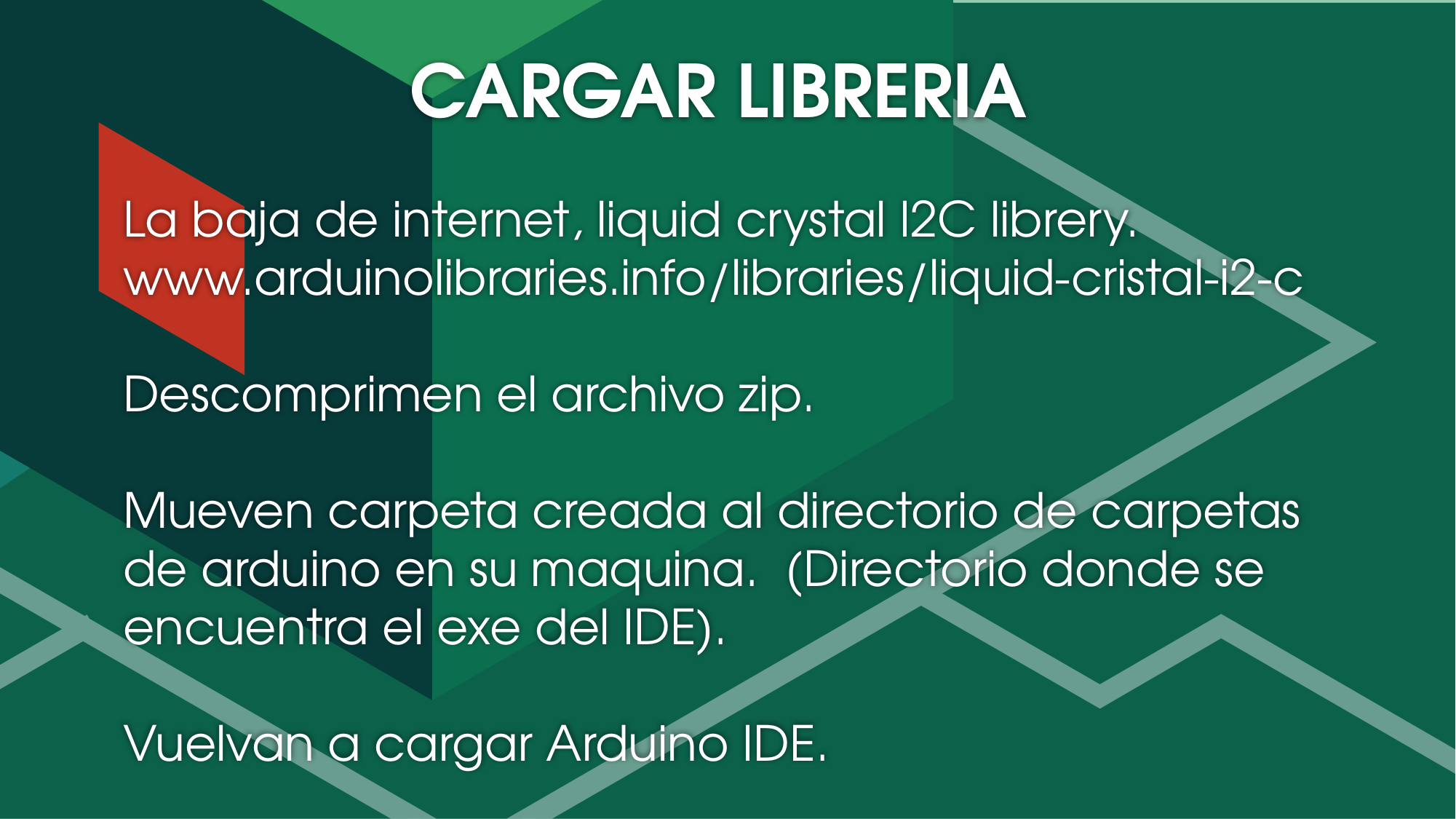

# CARGAR LIBRERIA

La baja de internet, liquid crystal I2C librery.
www.arduinolibraries.info/libraries/liquid-cristal-i2-c

Descomprimen el archivo zip.

Mueven carpeta creada al directorio de carpetas de arduino en su maquina.  (Directorio donde se encuentra el exe del IDE).

Vuelvan a cargar Arduino IDE.